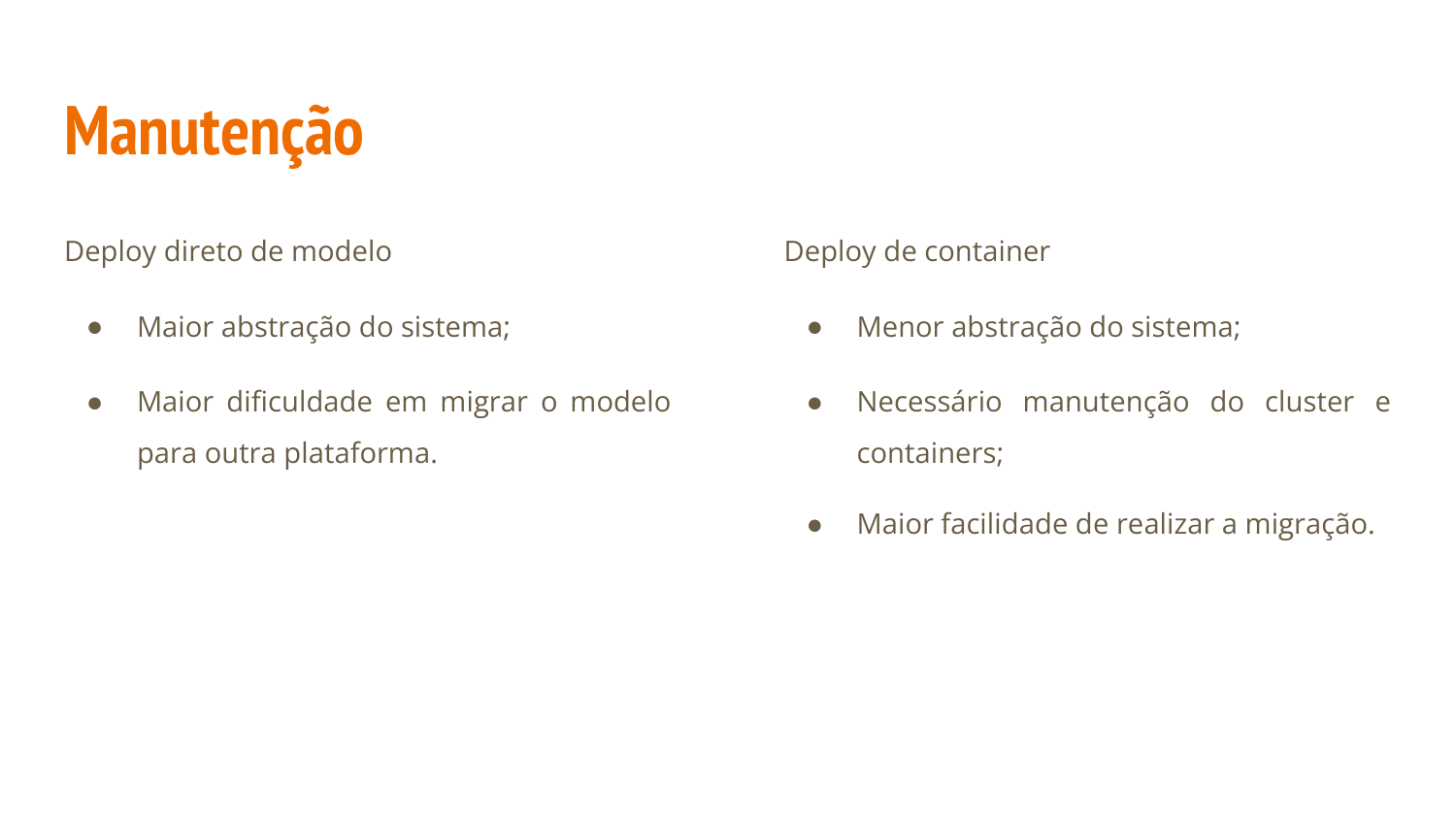

# Manutenção
Deploy direto de modelo
Maior abstração do sistema;
Maior dificuldade em migrar o modelo para outra plataforma.
Deploy de container
Menor abstração do sistema;
Necessário manutenção do cluster e containers;
Maior facilidade de realizar a migração.